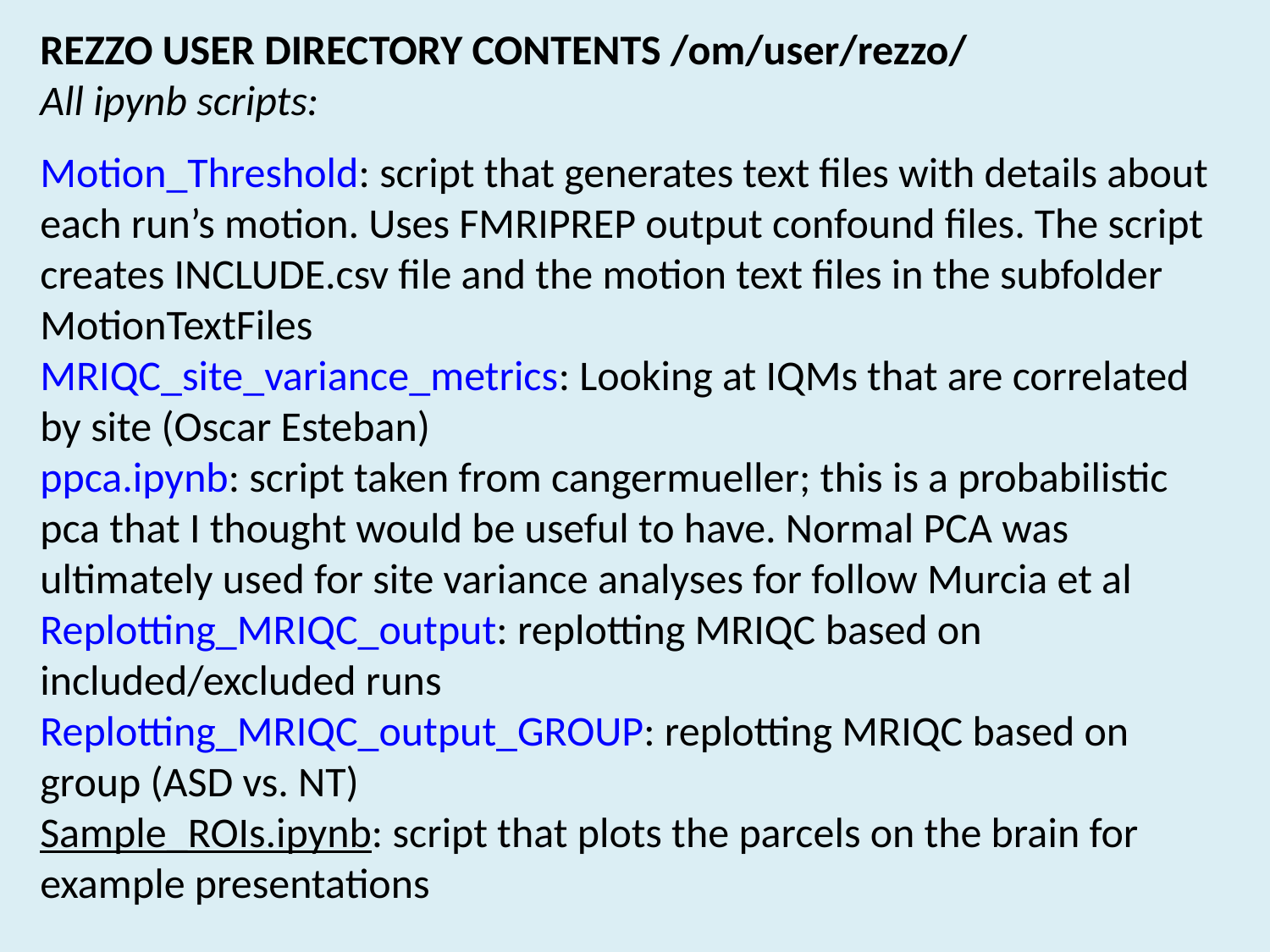

REZZO USER DIRECTORY CONTENTS /om/user/rezzo/
All ipynb scripts:

Motion_Threshold: script that generates text files with details about each run’s motion. Uses FMRIPREP output confound files. The script creates INCLUDE.csv file and the motion text files in the subfolder MotionTextFiles
MRIQC_site_variance_metrics: Looking at IQMs that are correlated by site (Oscar Esteban)
ppca.ipynb: script taken from cangermueller; this is a probabilistic pca that I thought would be useful to have. Normal PCA was ultimately used for site variance analyses for follow Murcia et al
Replotting_MRIQC_output: replotting MRIQC based on included/excluded runs
Replotting_MRIQC_output_GROUP: replotting MRIQC based on group (ASD vs. NT)
Sample_ROIs.ipynb: script that plots the parcels on the brain for example presentations